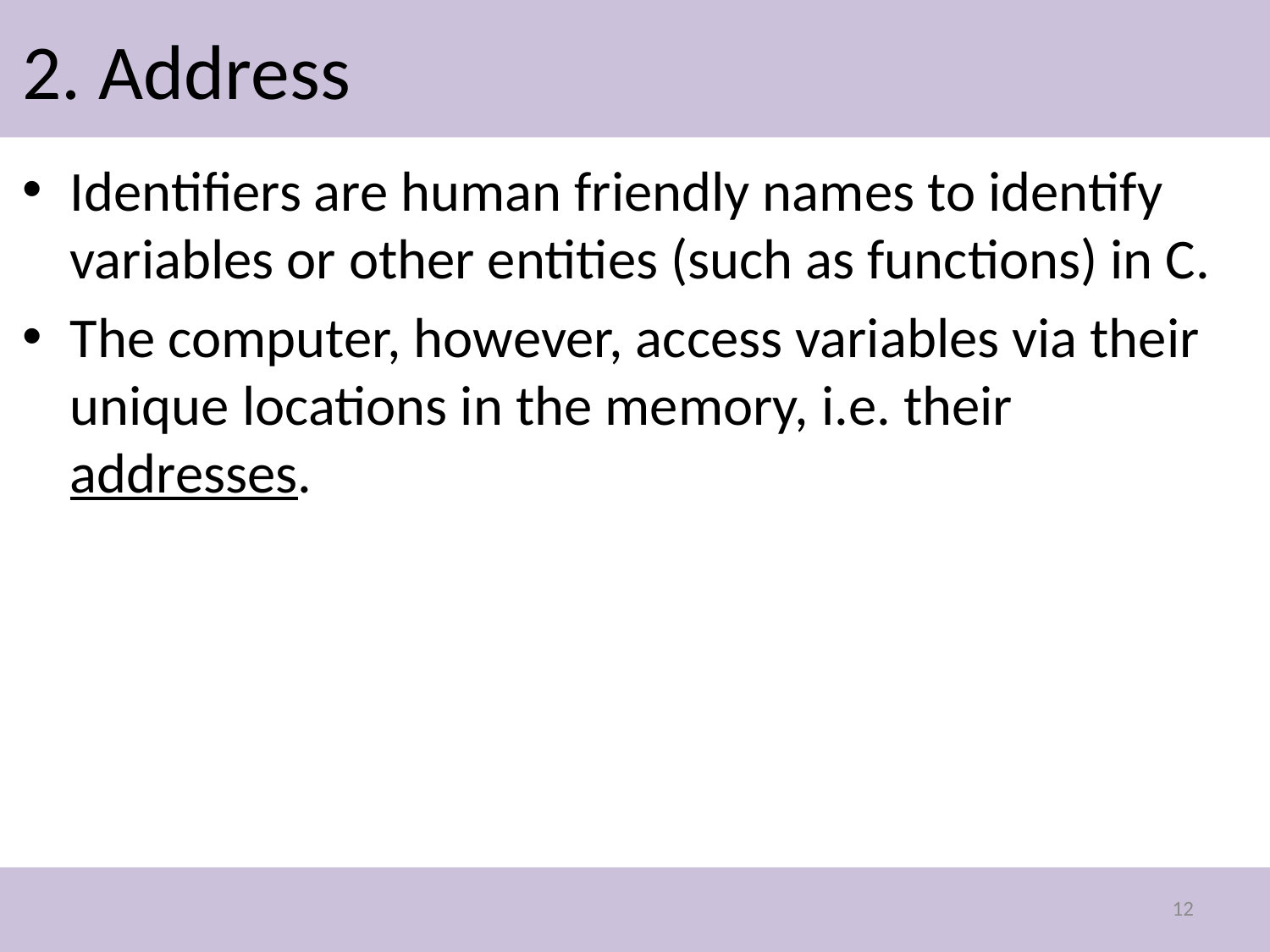

# 2. Address
Identifiers are human friendly names to identify variables or other entities (such as functions) in C.
The computer, however, access variables via their unique locations in the memory, i.e. their addresses.
12